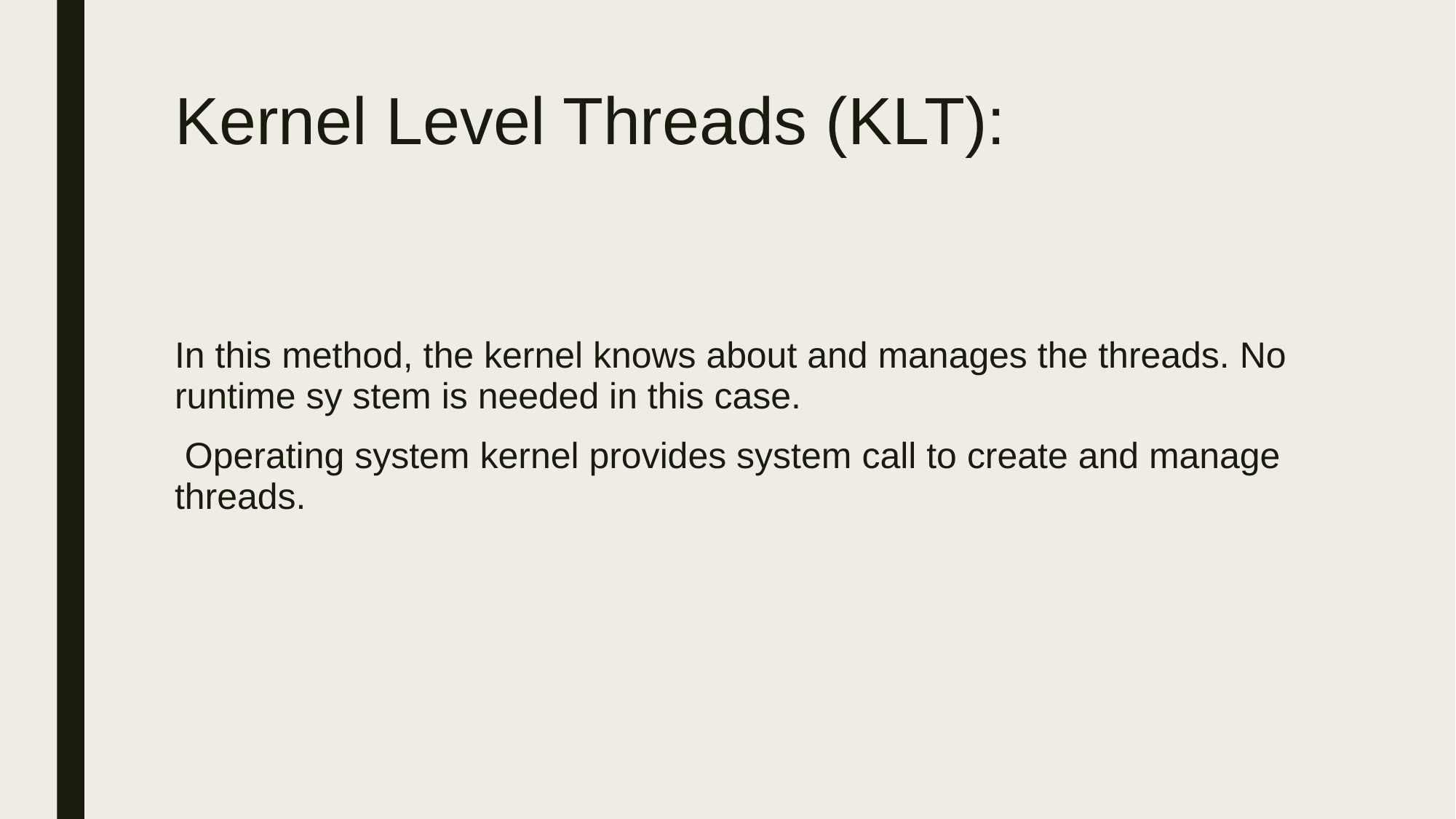

# Kernel Level Threads (KLT):

In this method, the kernel knows about and manages the threads. No runtime sy stem is needed in this case.
 Operating system kernel provides system call to create and manage threads.